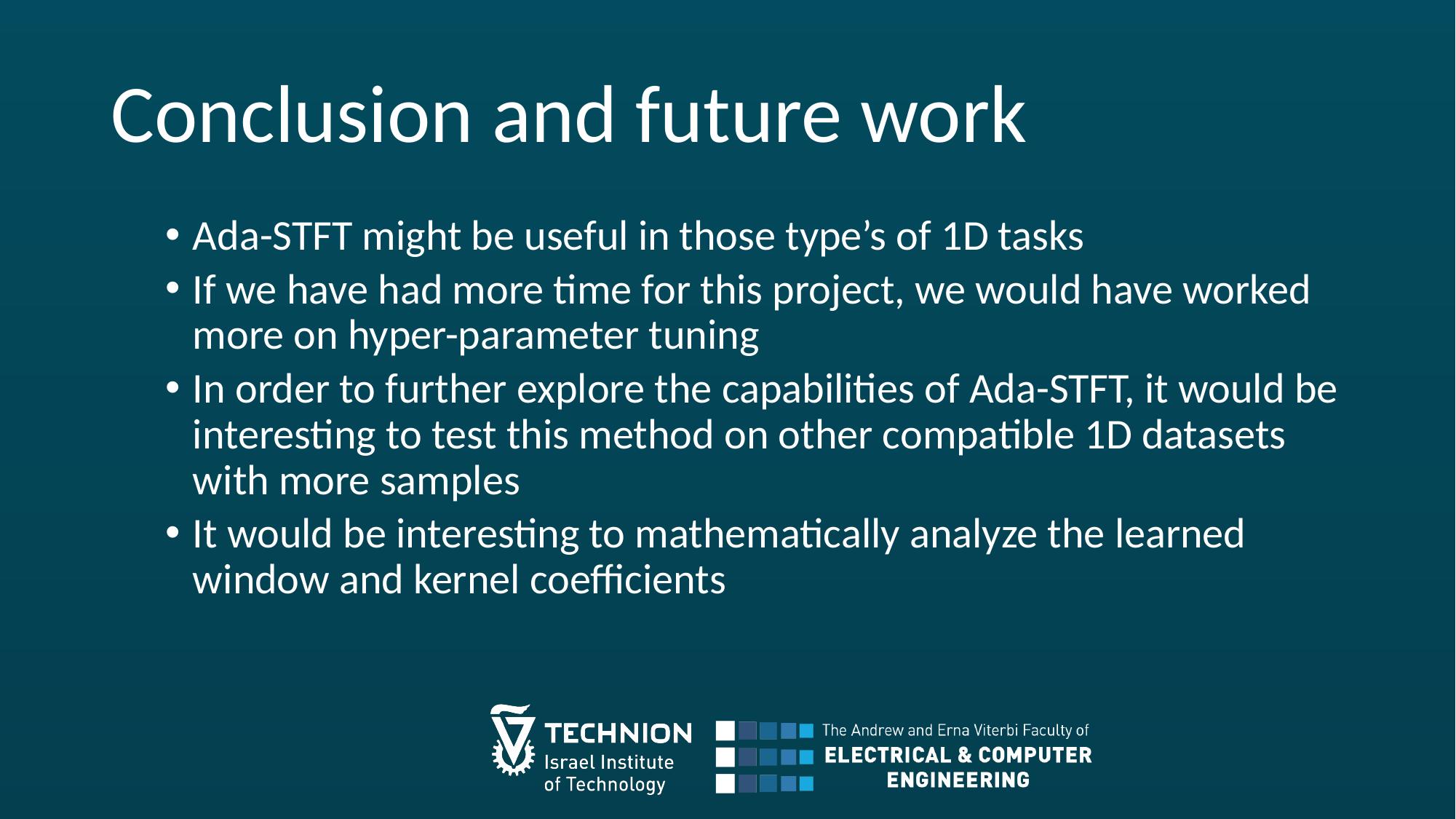

# Conclusion and future work
Ada-STFT might be useful in those type’s of 1D tasks
If we have had more time for this project, we would have worked more on hyper-parameter tuning
In order to further explore the capabilities of Ada-STFT, it would be interesting to test this method on other compatible 1D datasets with more samples
It would be interesting to mathematically analyze the learned window and kernel coefficients